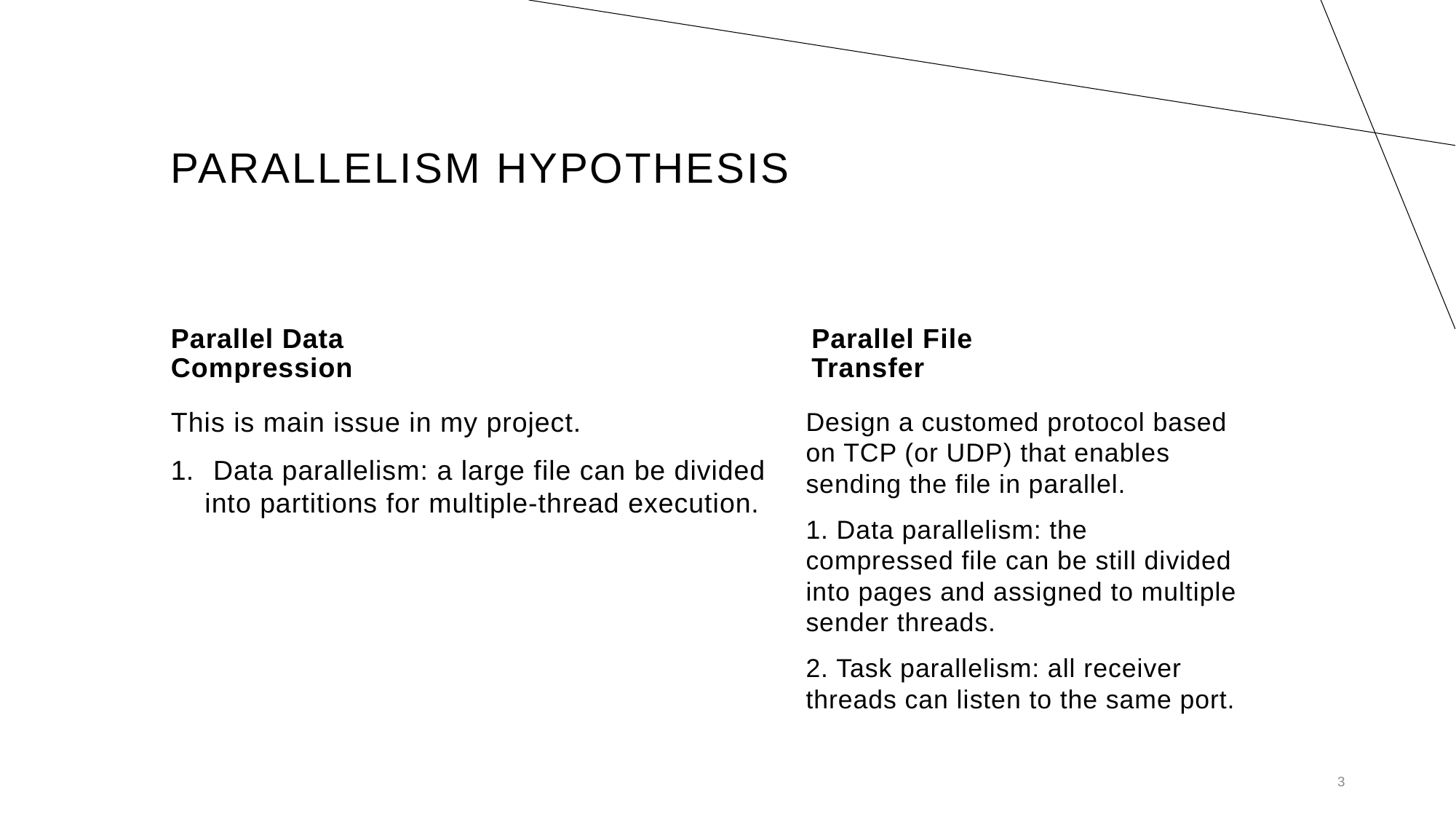

# Parallelism Hypothesis
Parallel Data Compression
Parallel File Transfer

This is main issue in my project.
 Data parallelism: a large file can be divided into partitions for multiple-thread execution.
Design a customed protocol based on TCP (or UDP) that enables sending the file in parallel.
1. Data parallelism: the compressed file can be still divided into pages and assigned to multiple sender threads.
2. Task parallelism: all receiver threads can listen to the same port.
3